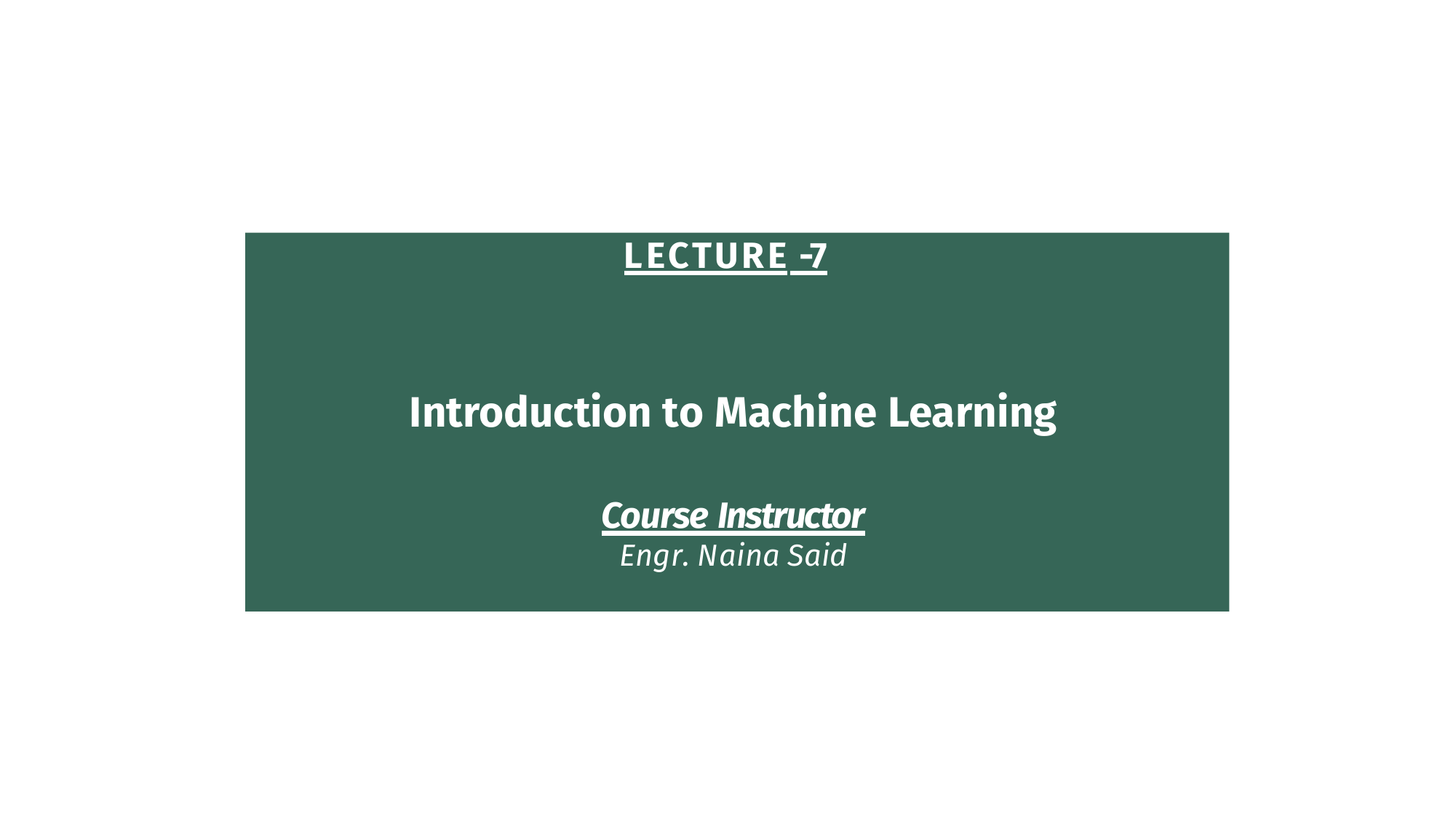

# LECTURE -7

Introduction to Machine Learning

Course Instructor
Engr. Naina Said